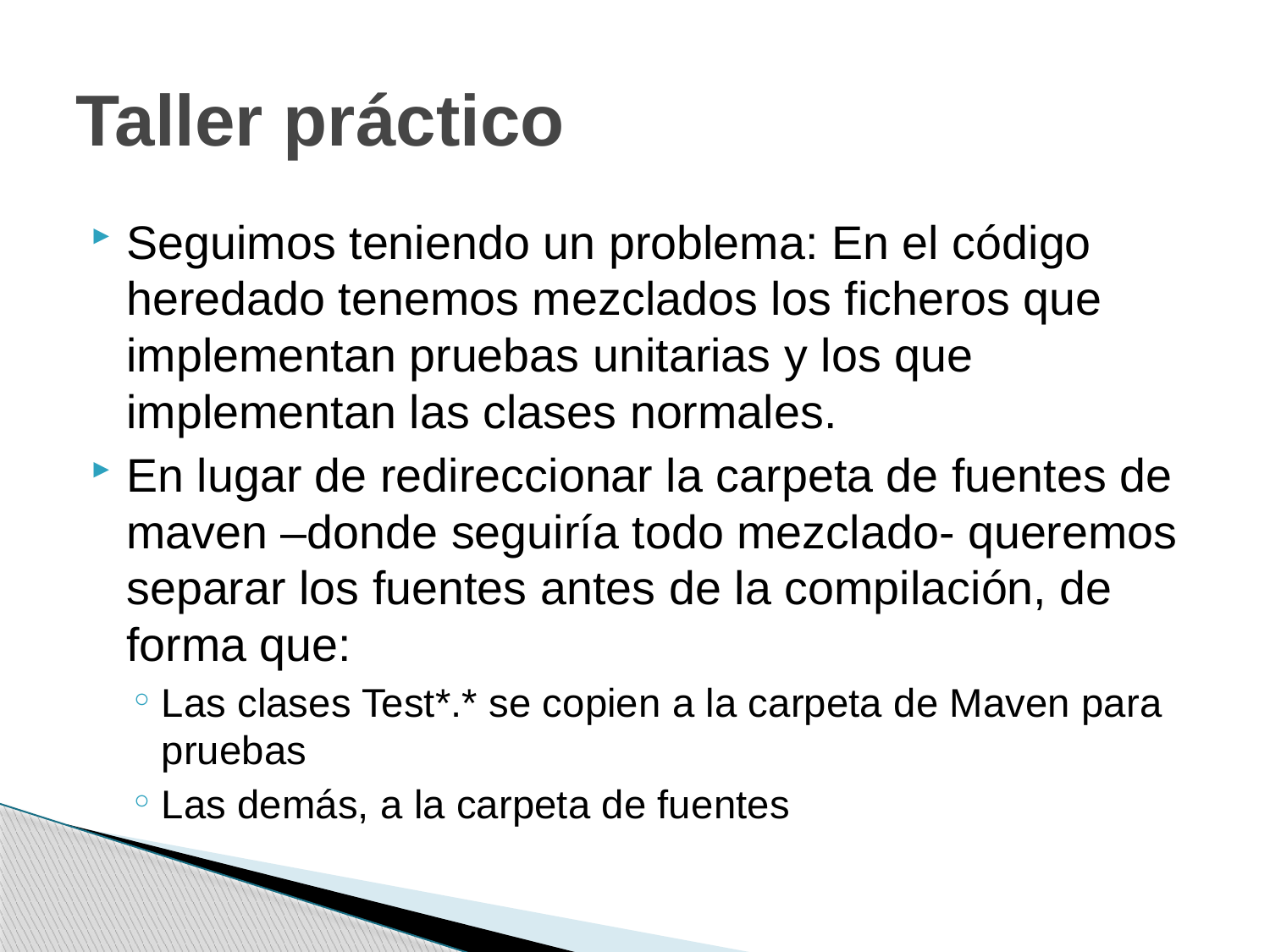

# Taller práctico
Seguimos teniendo un problema: En el código heredado tenemos mezclados los ficheros que implementan pruebas unitarias y los que implementan las clases normales.
En lugar de redireccionar la carpeta de fuentes de maven –donde seguiría todo mezclado- queremos separar los fuentes antes de la compilación, de forma que:
Las clases Test*.* se copien a la carpeta de Maven para pruebas
Las demás, a la carpeta de fuentes